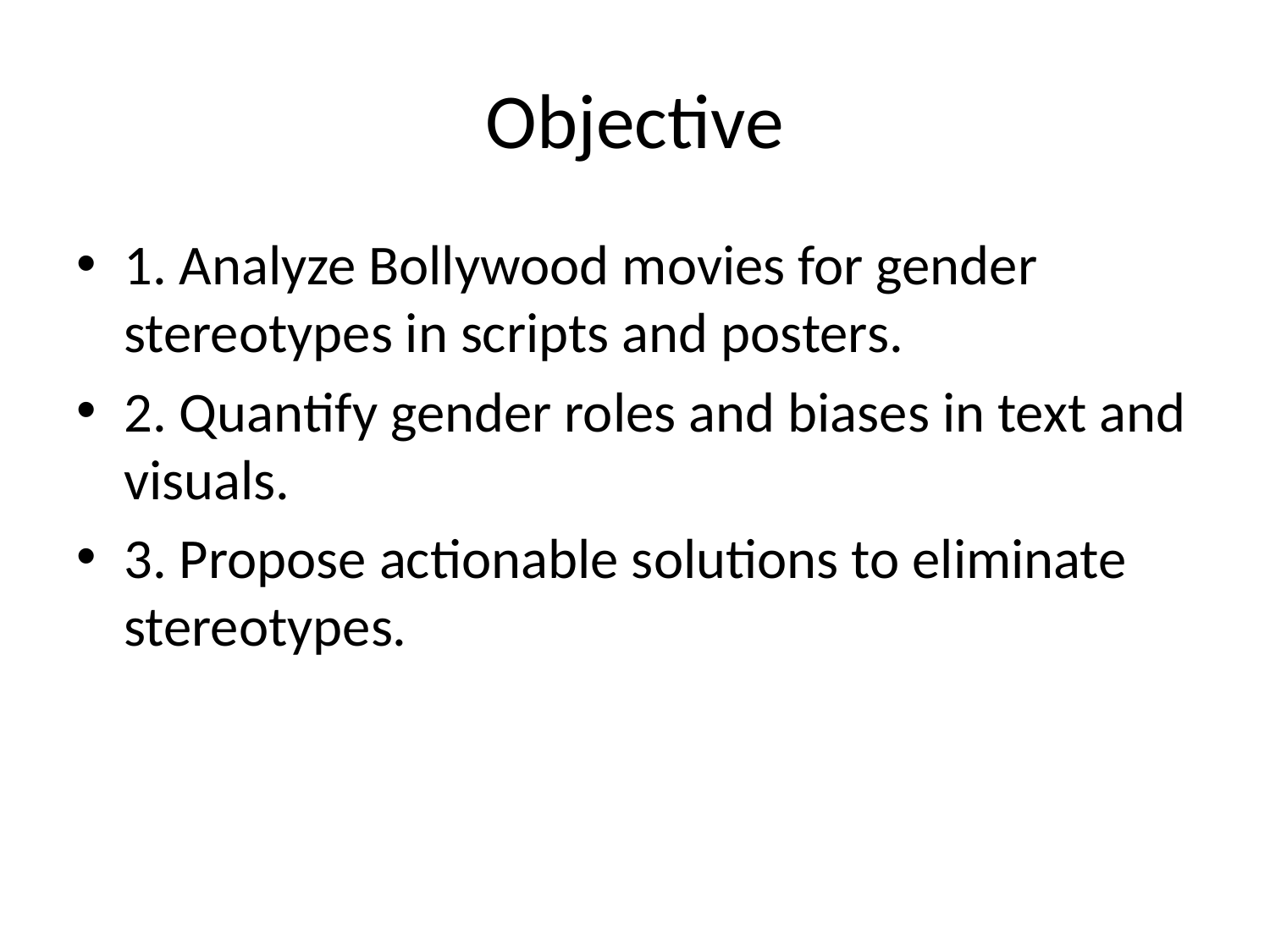

# Objective
1. Analyze Bollywood movies for gender stereotypes in scripts and posters.
2. Quantify gender roles and biases in text and visuals.
3. Propose actionable solutions to eliminate stereotypes.